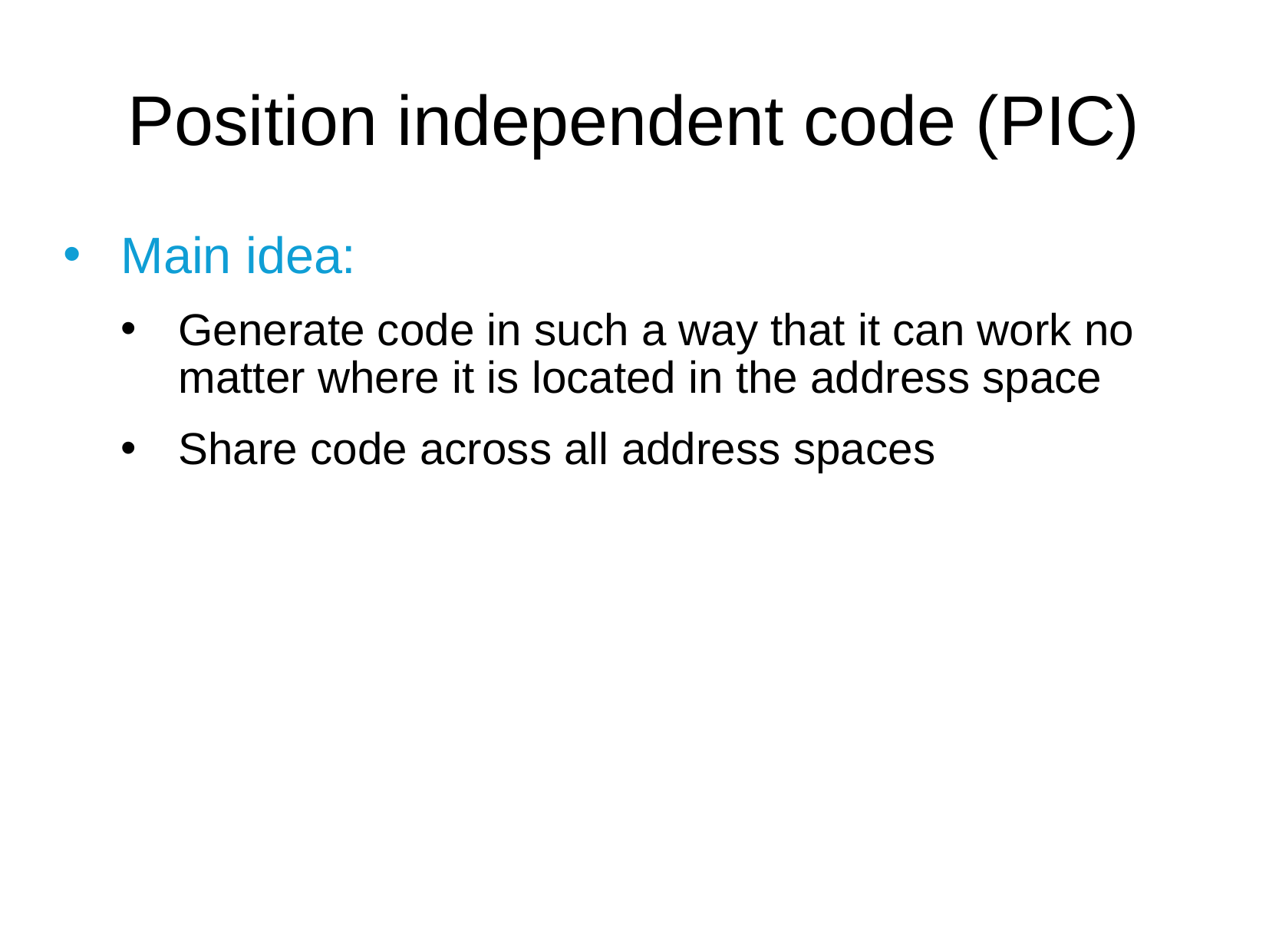

Position independent code (PIC)
Main idea:
Generate code in such a way that it can work no matter where it is located in the address space
Share code across all address spaces